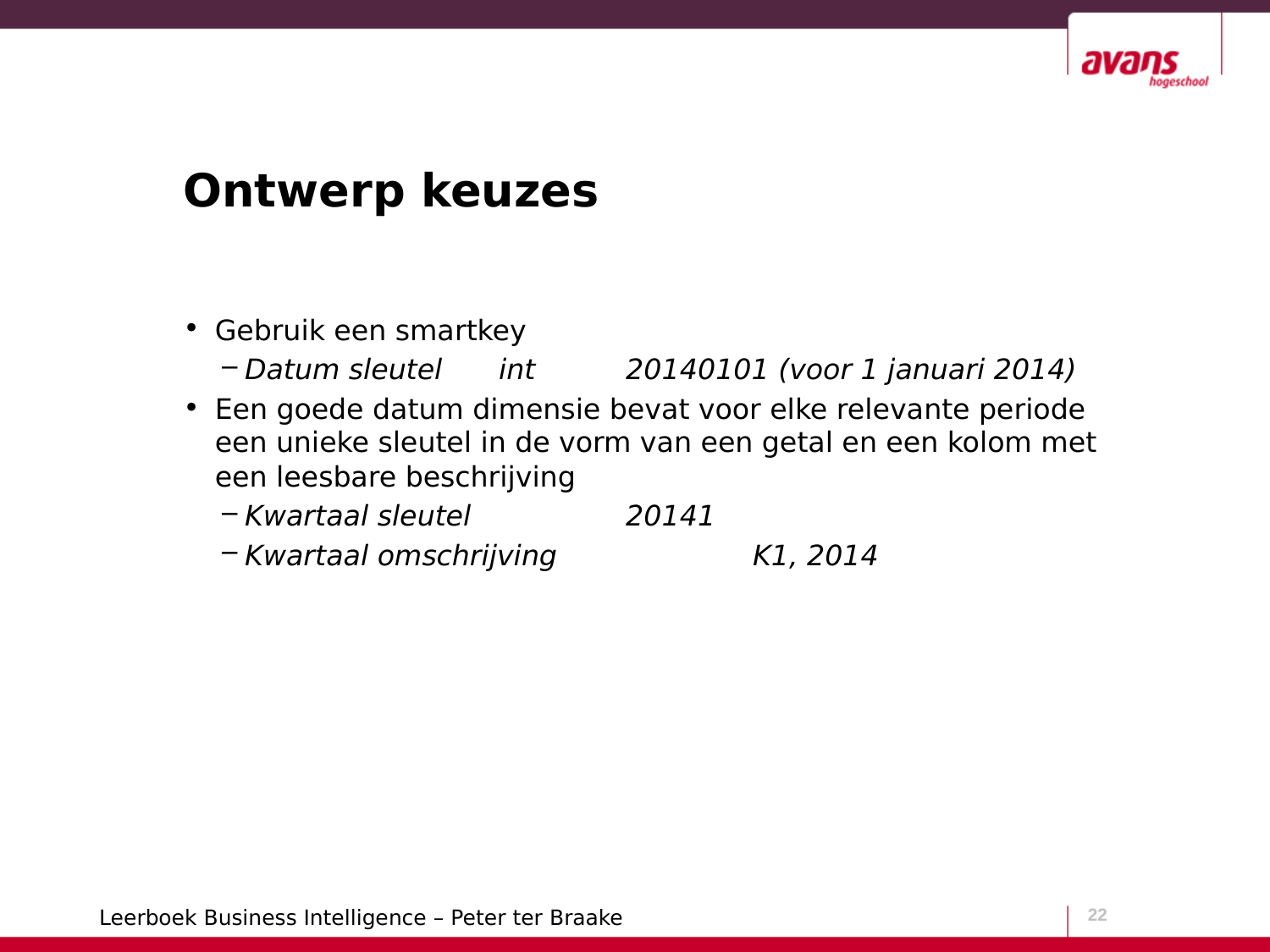

# Ontwerp keuzes
Gebruik een smartkey
Datum sleutel	int	20140101 (voor 1 januari 2014)
Een goede datum dimensie bevat voor elke relevante periode een unieke sleutel in de vorm van een getal en een kolom met een leesbare beschrijving
Kwartaal sleutel		20141
Kwartaal omschrijving		K1, 2014
22